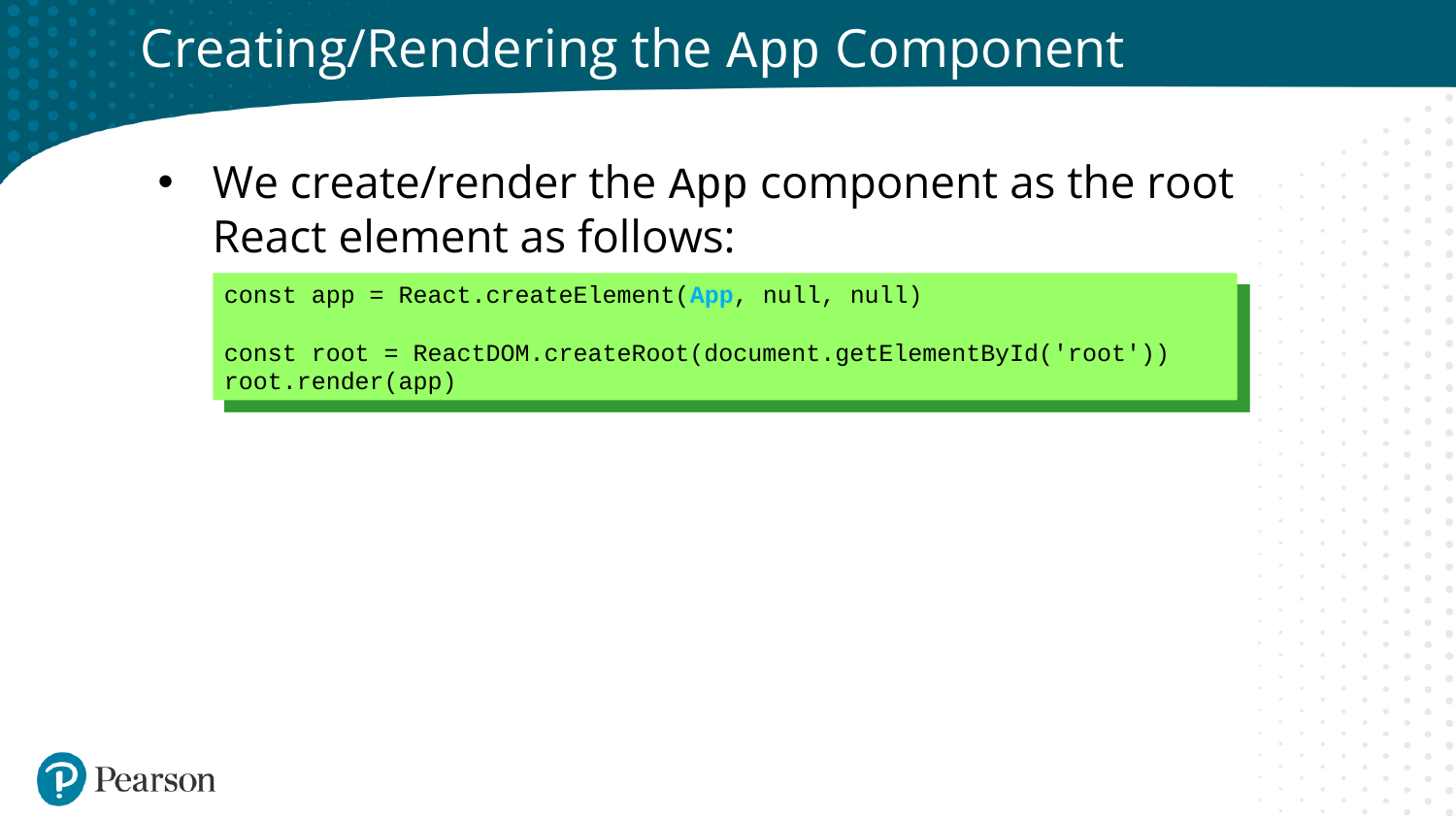

# Creating/Rendering the App Component
We create/render the App component as the root React element as follows:

const app = React.createElement(App, null, null)

const root = ReactDOM.createRoot(document.getElementById('root'))
root.render(app)